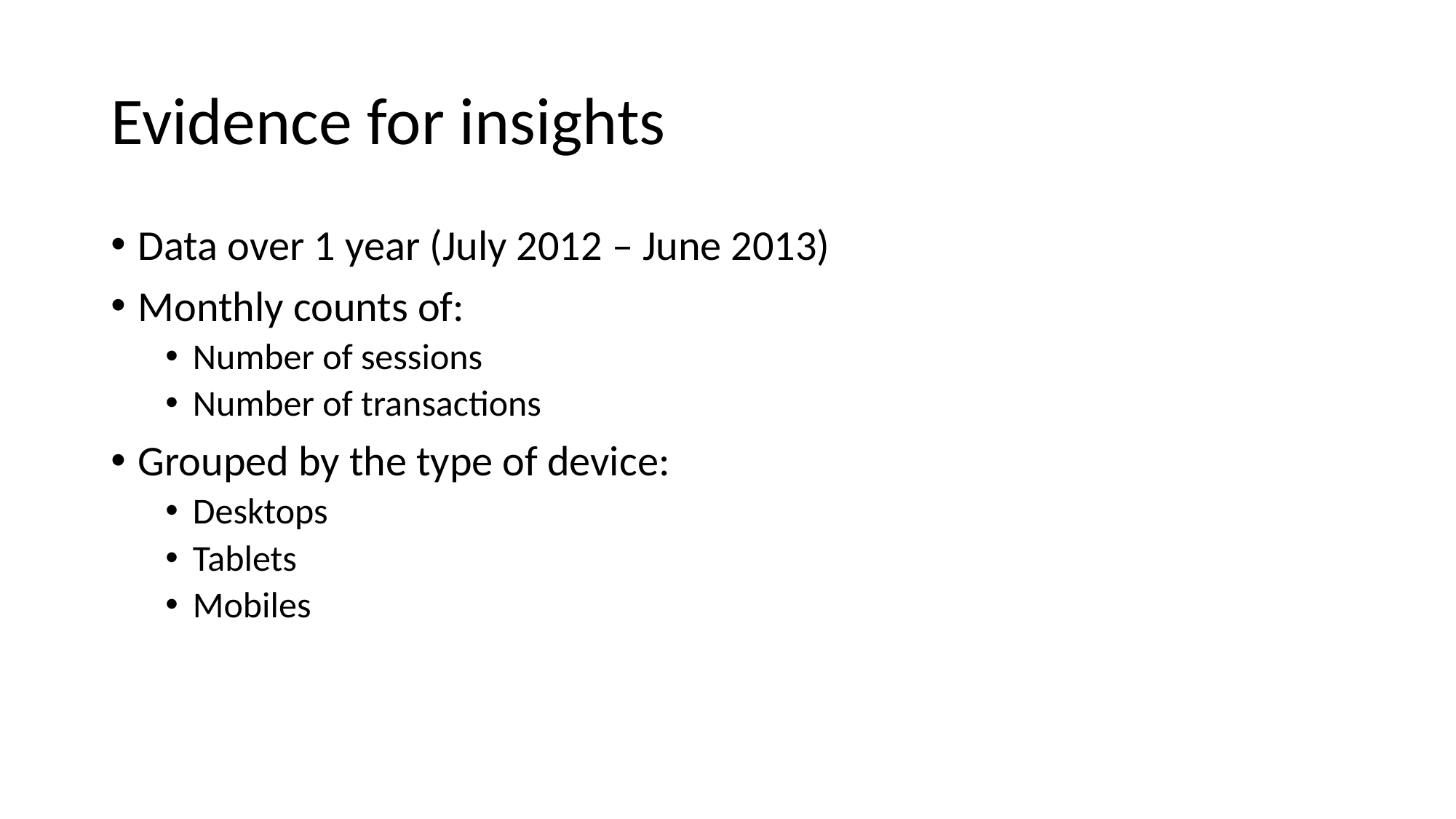

# Evidence for insights
Data over 1 year (July 2012 – June 2013)
Monthly counts of:
Number of sessions
Number of transactions
Grouped by the type of device:
Desktops
Tablets
Mobiles